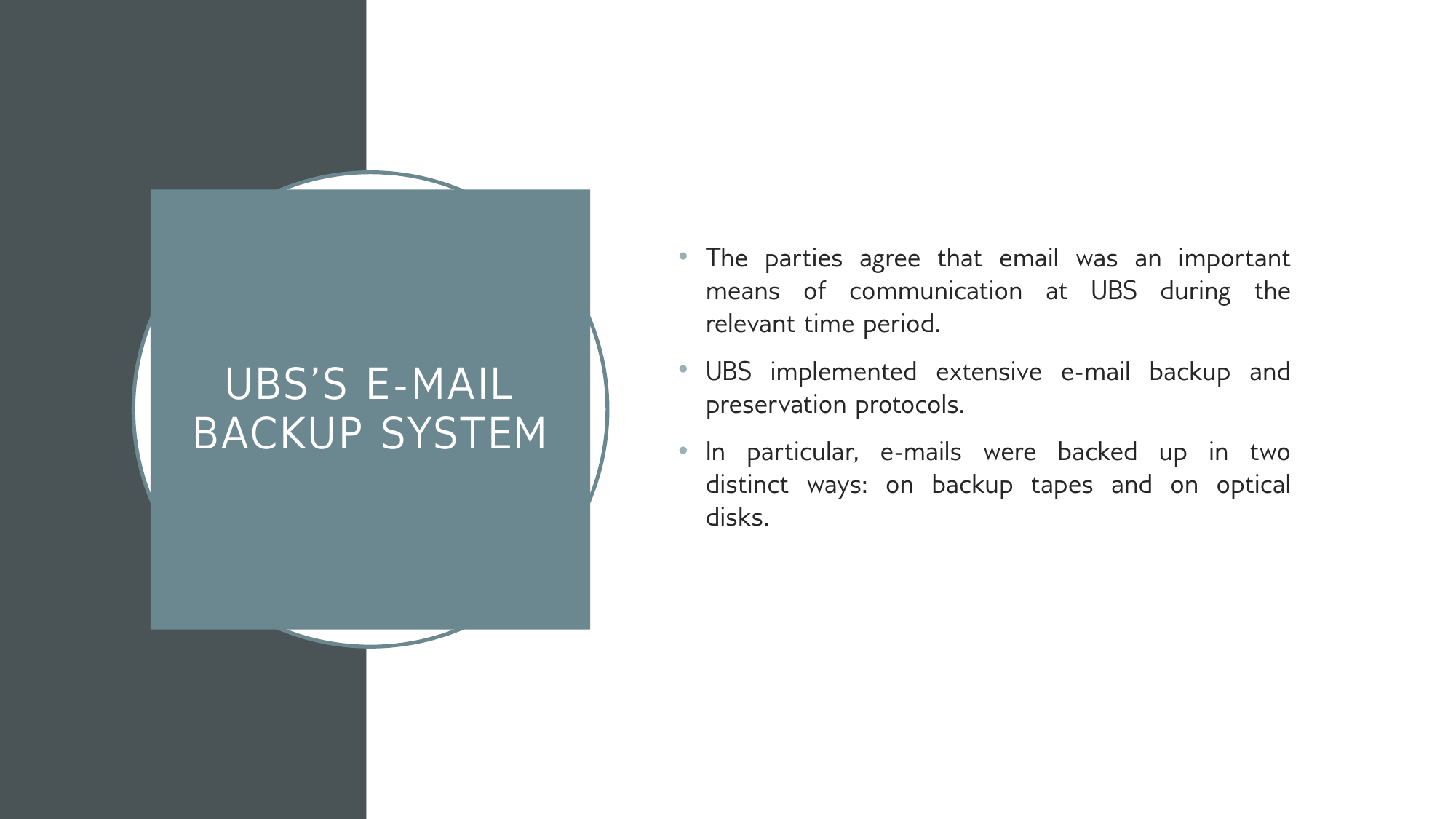

The parties agree that email was an important means of communication at UBS during the relevant time period.
UBS implemented extensive e-mail backup and preservation protocols.
In particular, e-mails were backed up in two distinct ways: on backup tapes and on optical disks.

# UBS’s E-mail BACKUP SYSTEM